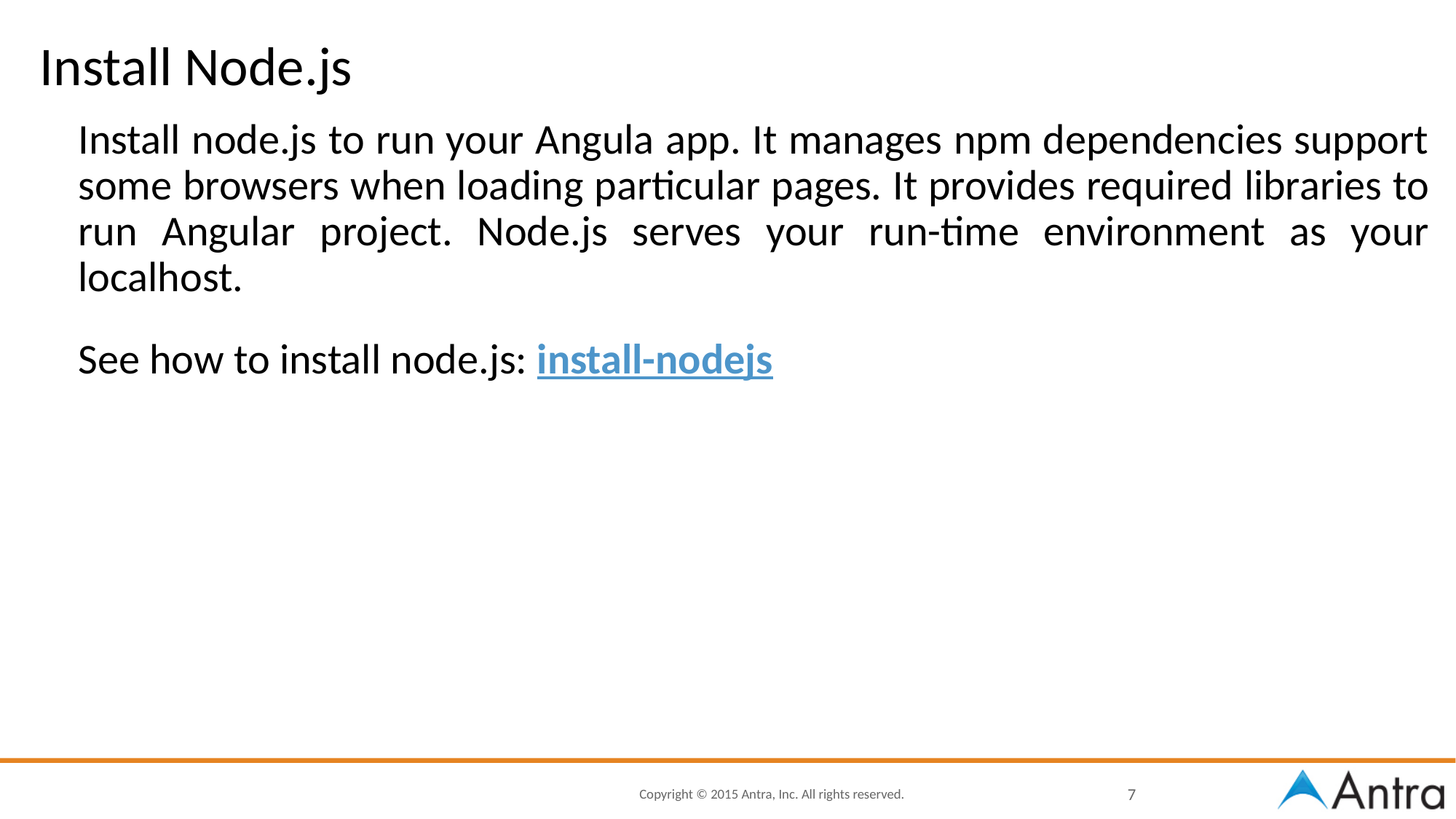

# Install Node.js
Install node.js to run your Angula app. It manages npm dependencies support some browsers when loading particular pages. It provides required libraries to run Angular project. Node.js serves your run-time environment as your localhost.
See how to install node.js: install-nodejs

7